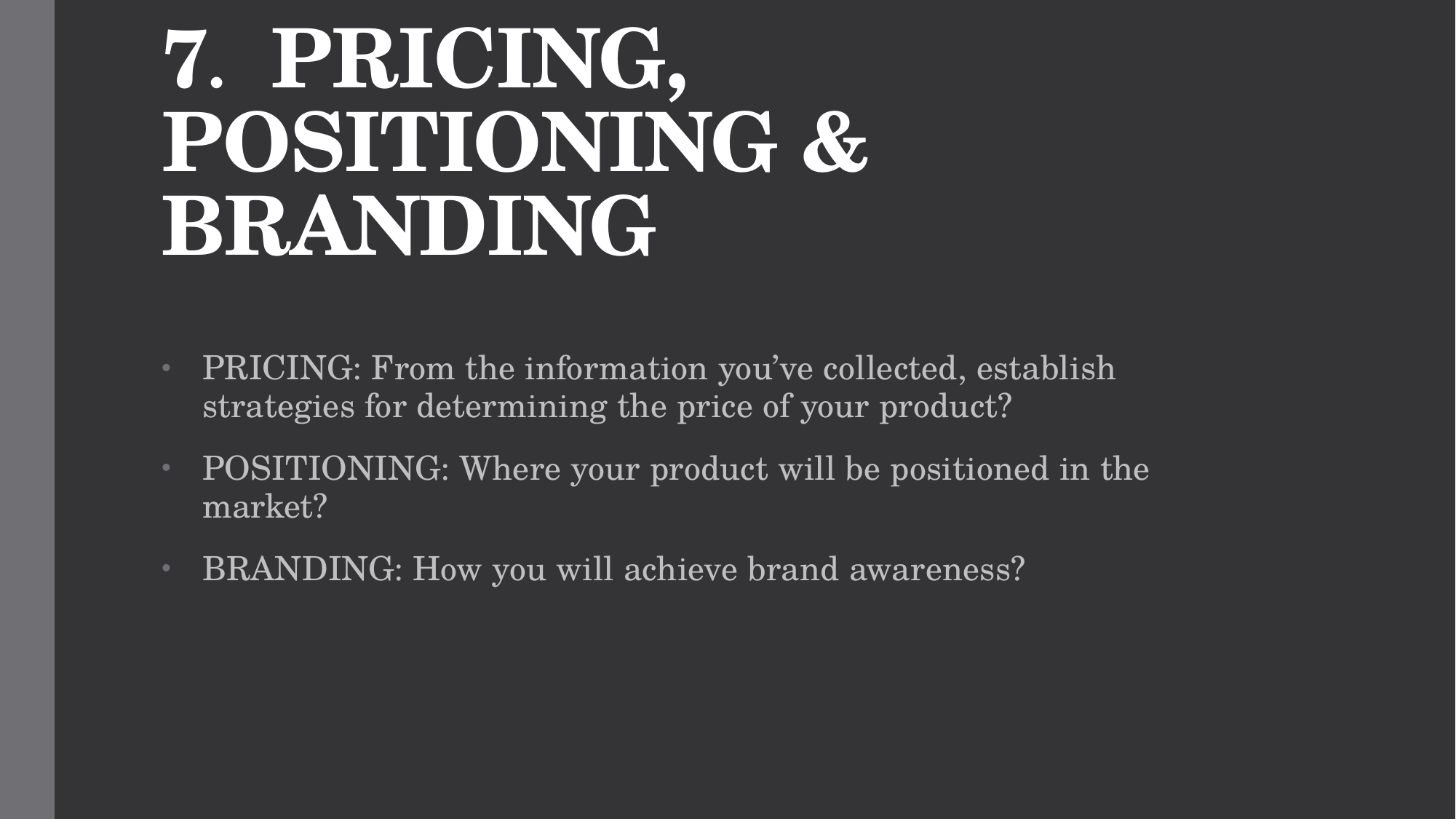

# 7.	PRICING, POSITIONING & BRANDING
PRICING: From the information you’ve collected, establish strategies for determining the price of your product?
POSITIONING: Where your product will be positioned in the market?
BRANDING: How you will achieve brand awareness?